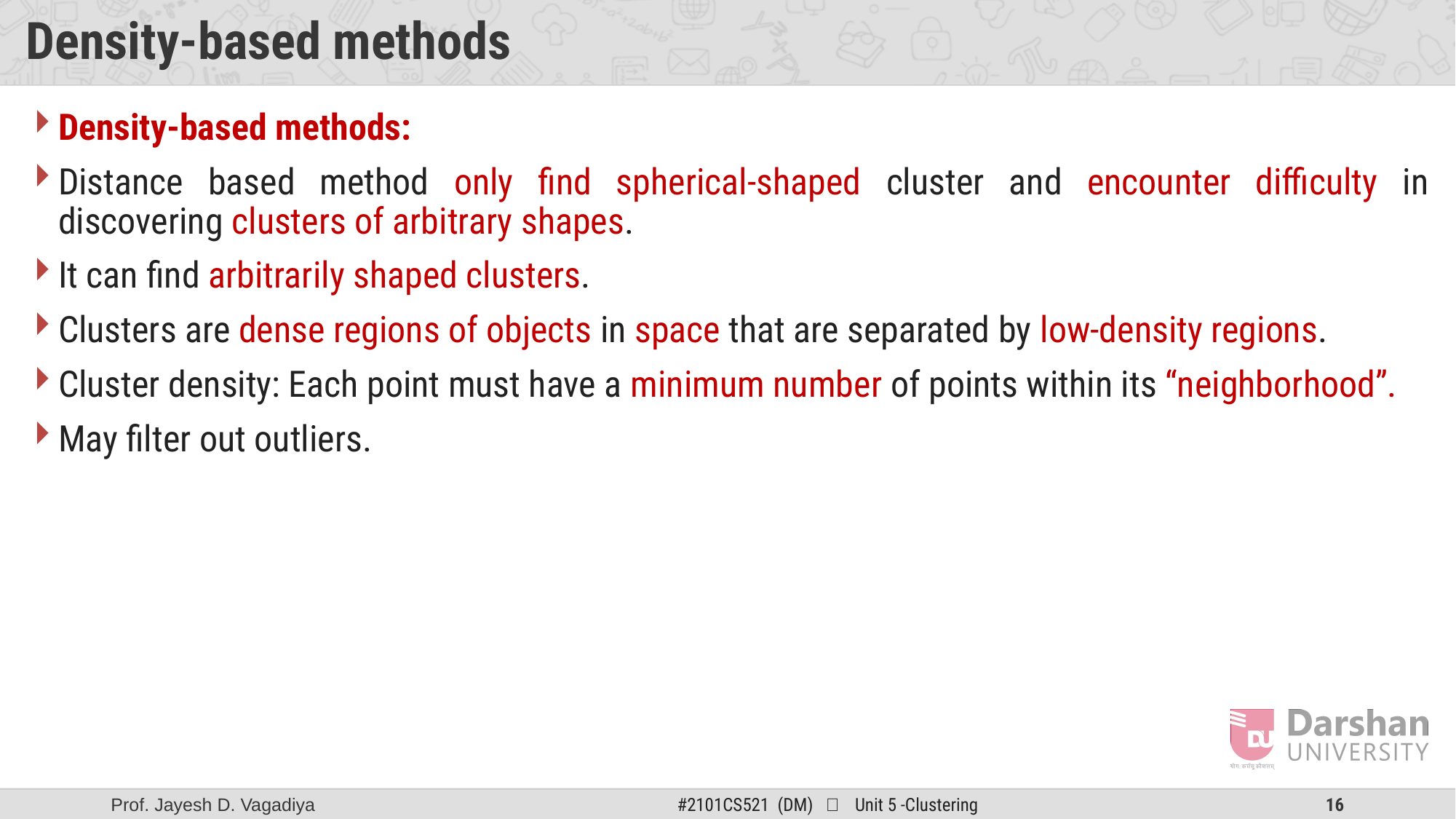

# Density-based methods
Density-based methods:
Distance based method only find spherical-shaped cluster and encounter difficulty in discovering clusters of arbitrary shapes.
It can find arbitrarily shaped clusters.
Clusters are dense regions of objects in space that are separated by low-density regions.
Cluster density: Each point must have a minimum number of points within its “neighborhood”.
May filter out outliers.